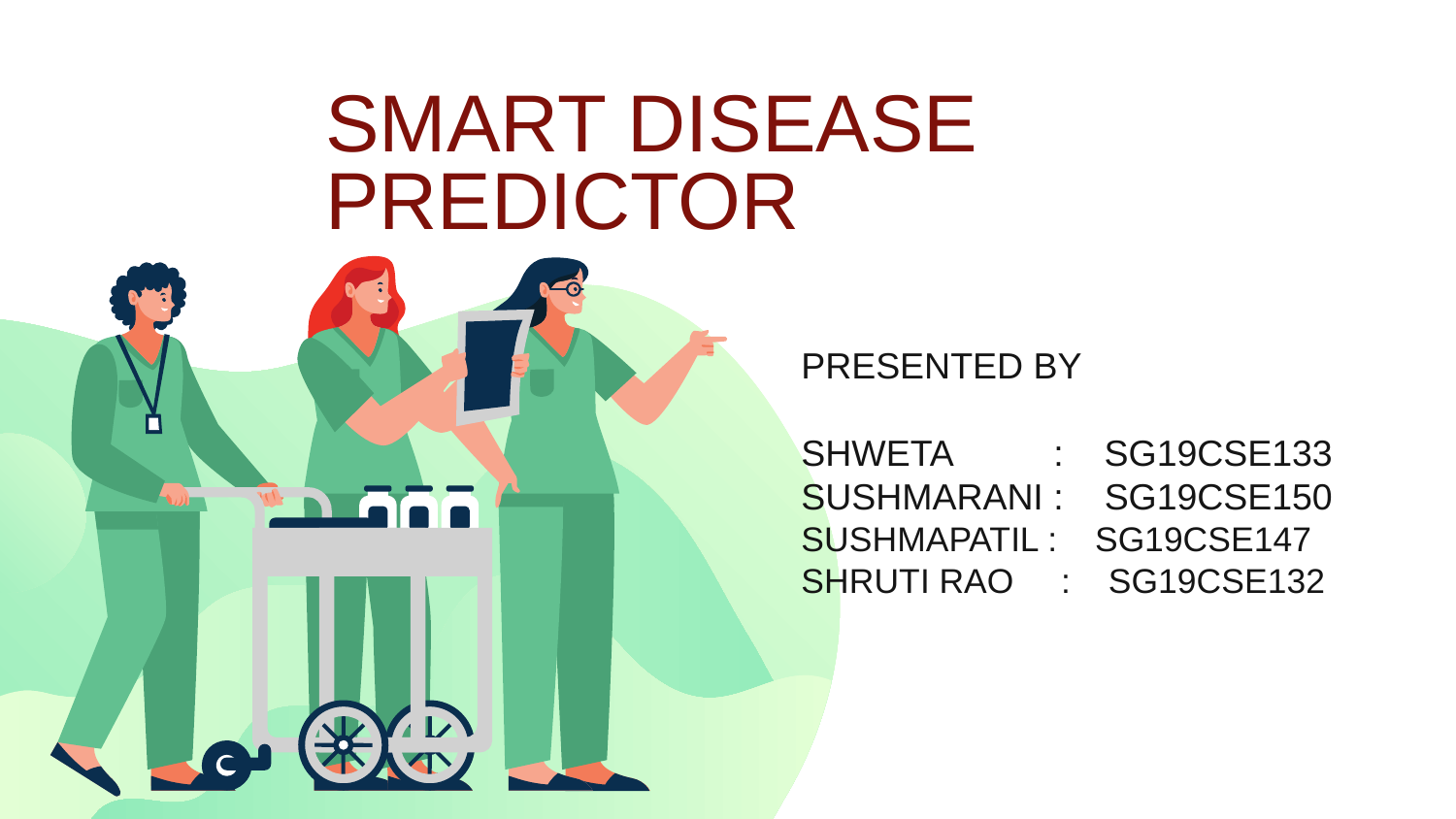

# SMART DISEASE PREDICTOR

PRESENTED BY

SHWETA          :    SG19CSE133
SUSHMARANI :    SG19CSE150
SUSHMAPATIL :    SG19CSE147
SHRUTI RAO     :    SG19CSE132